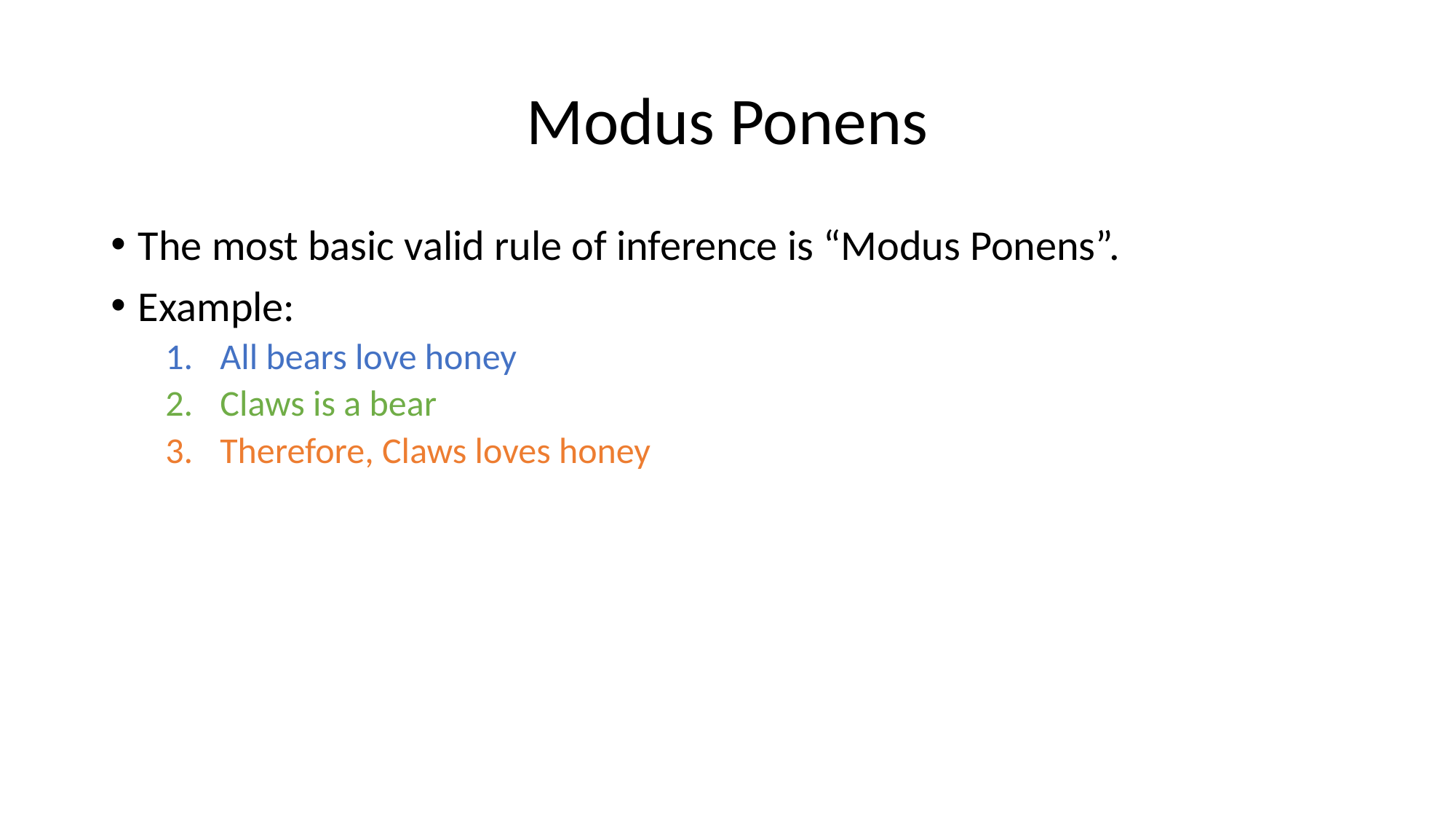

# Modus Ponens
The most basic valid rule of inference is “Modus Ponens”.
Example:
All bears love honey
Claws is a bear
Therefore, Claws loves honey